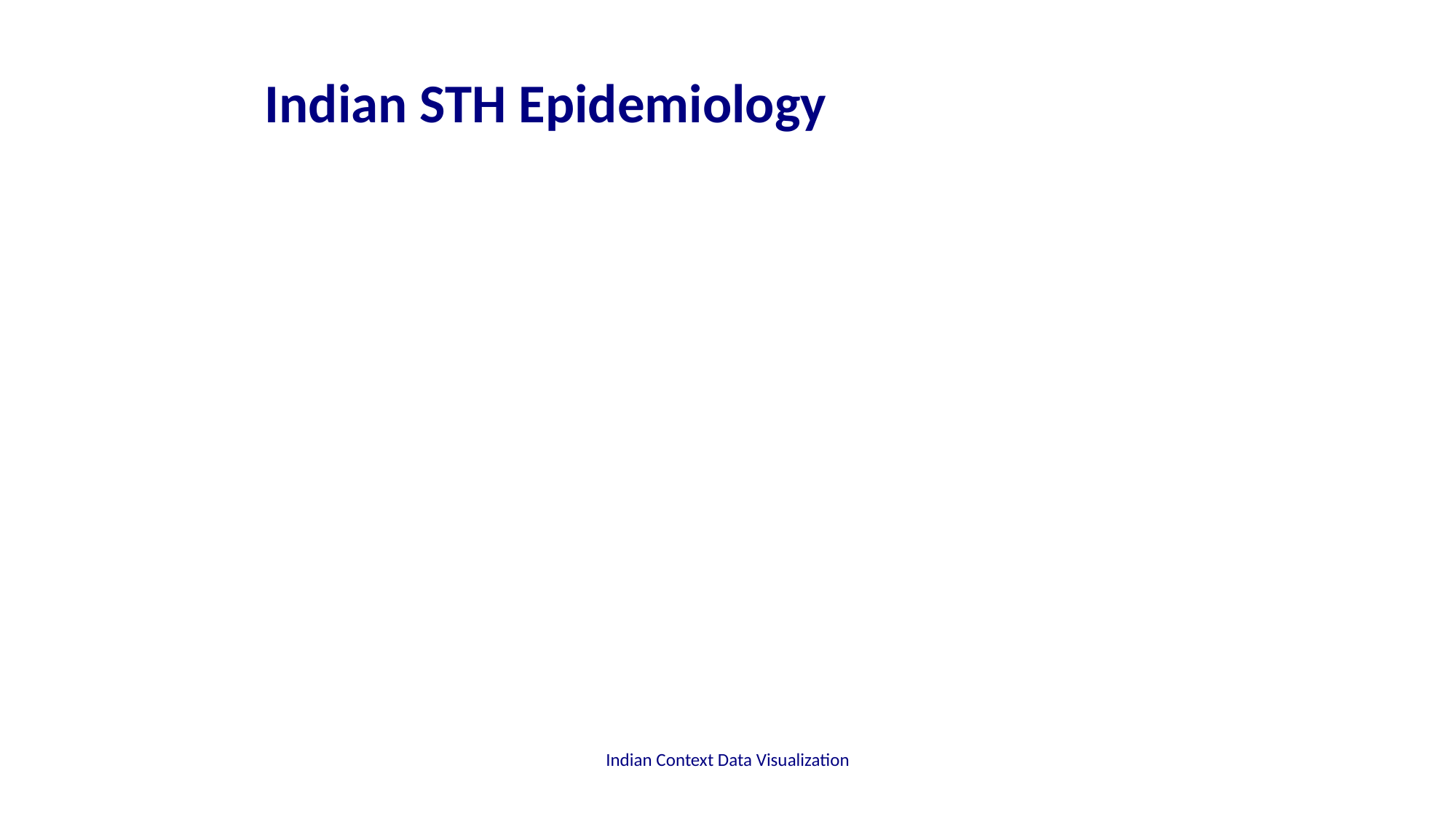

# Indian STH Epidemiology
Indian Context Data Visualization